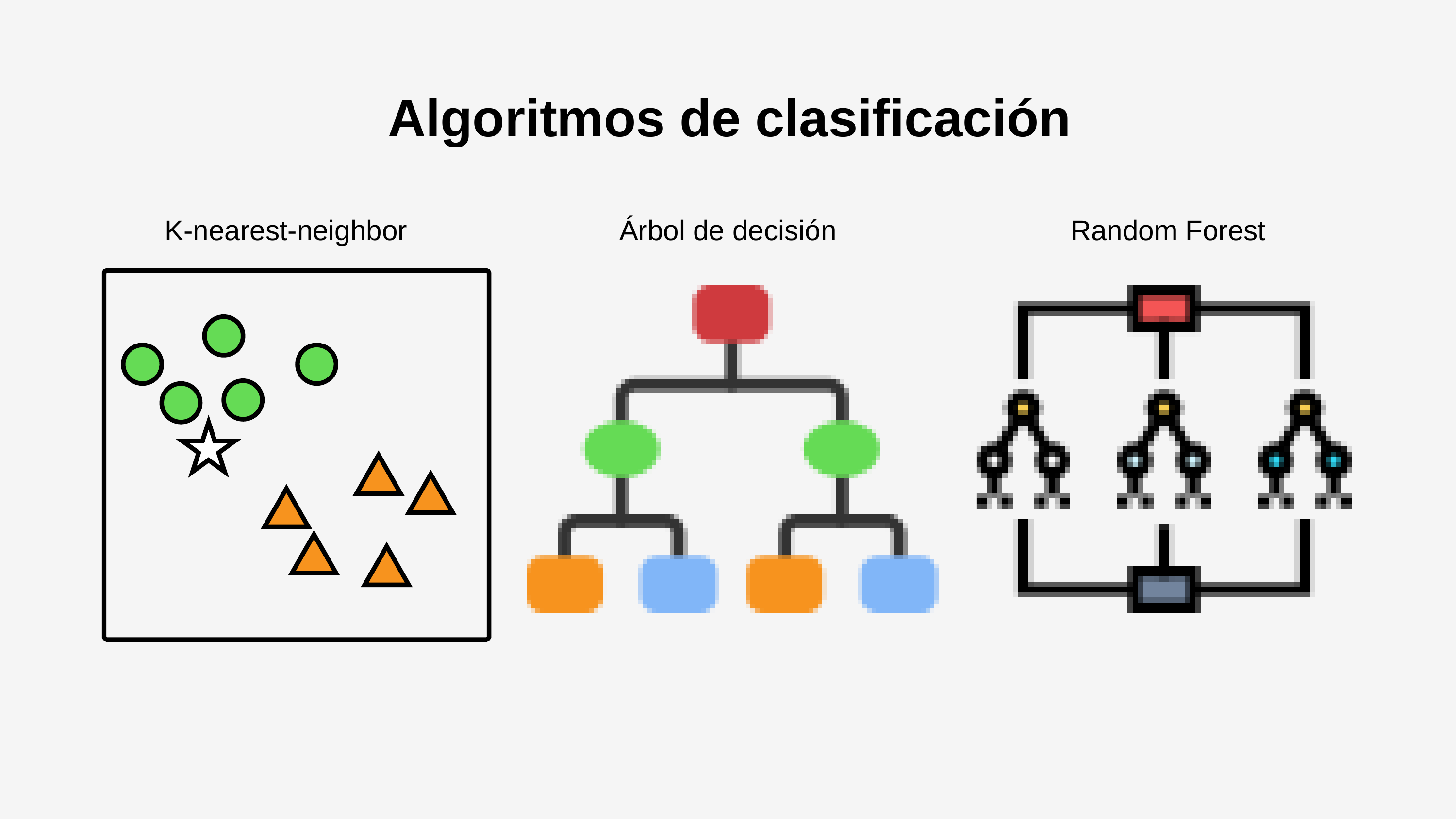

Algoritmos de clasificación
K-nearest-neighbor
Árbol de decisión
Random Forest